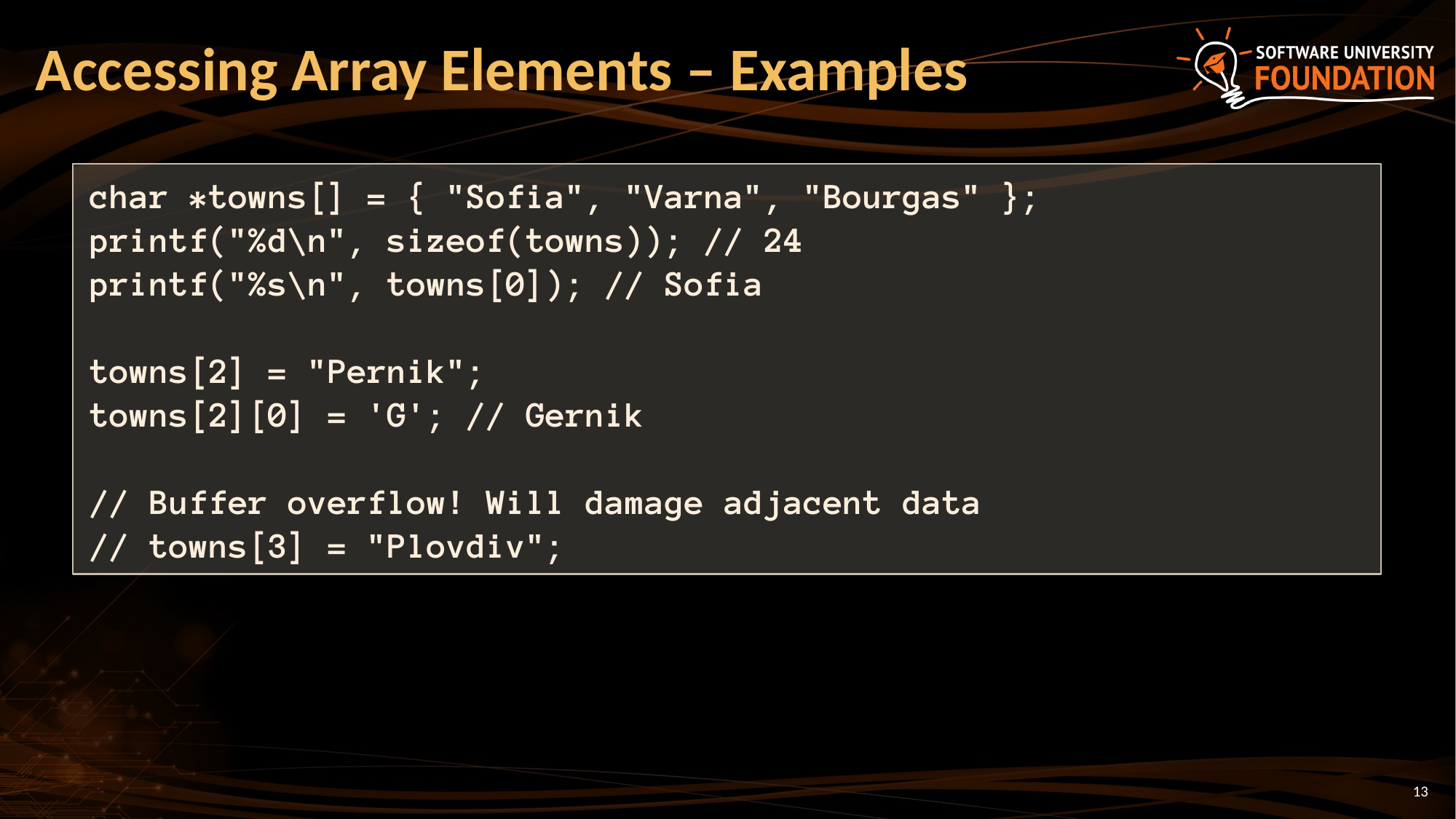

# Accessing Array Elements – Examples
char *towns[] = { "Sofia", "Varna", "Bourgas" };
printf("%d\n", sizeof(towns)); // 24
printf("%s\n", towns[0]); // Sofia

towns[2] = "Pernik";
towns[2][0] = 'G'; // Gernik

// Buffer overflow! Will damage adjacent data
// towns[3] = "Plovdiv";
13